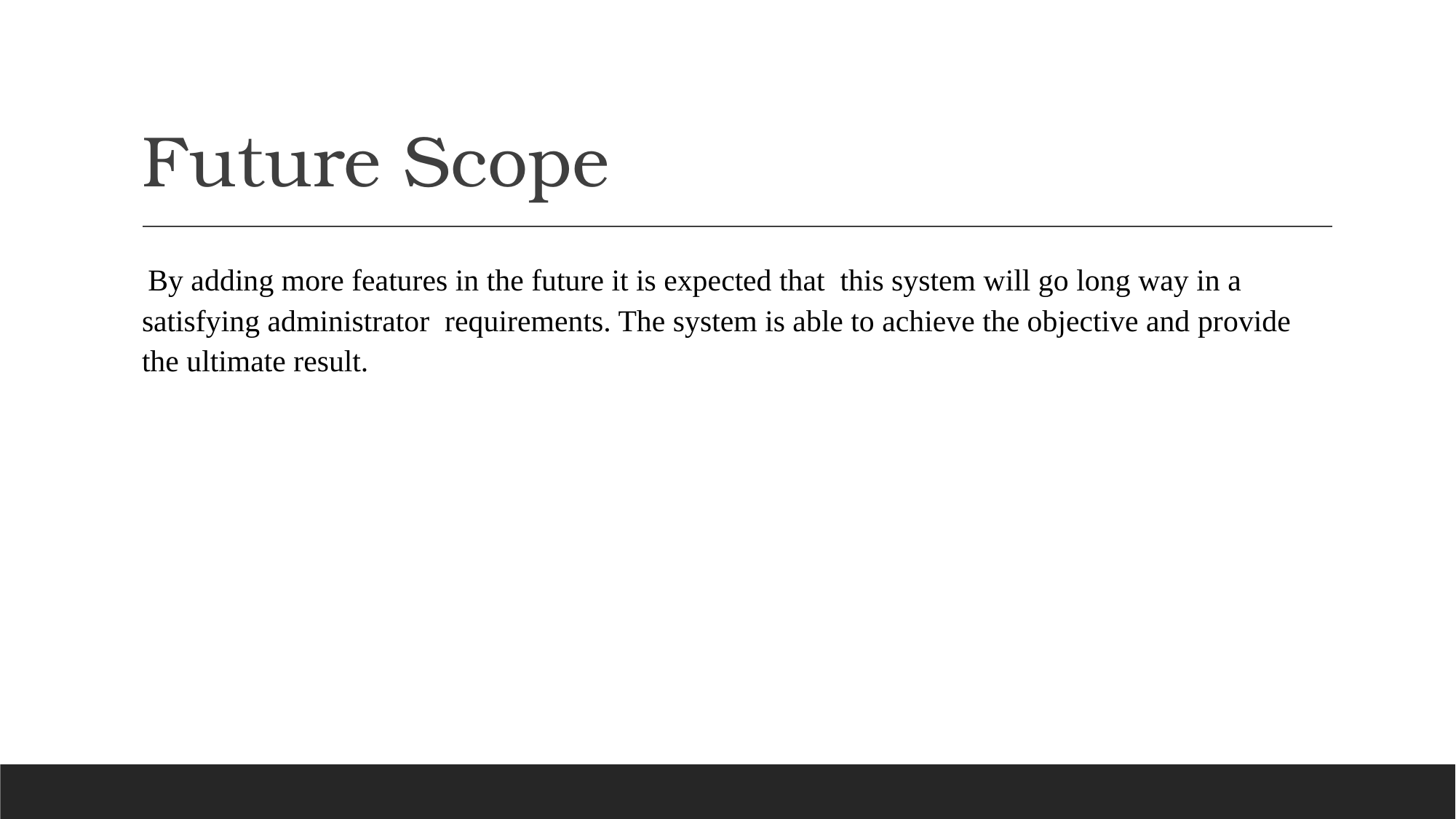

# Future Scope
 By adding more features in the future it is expected that  this system will go long way in a satisfying administrator  requirements. The system is able to achieve the objective and provide the ultimate result.